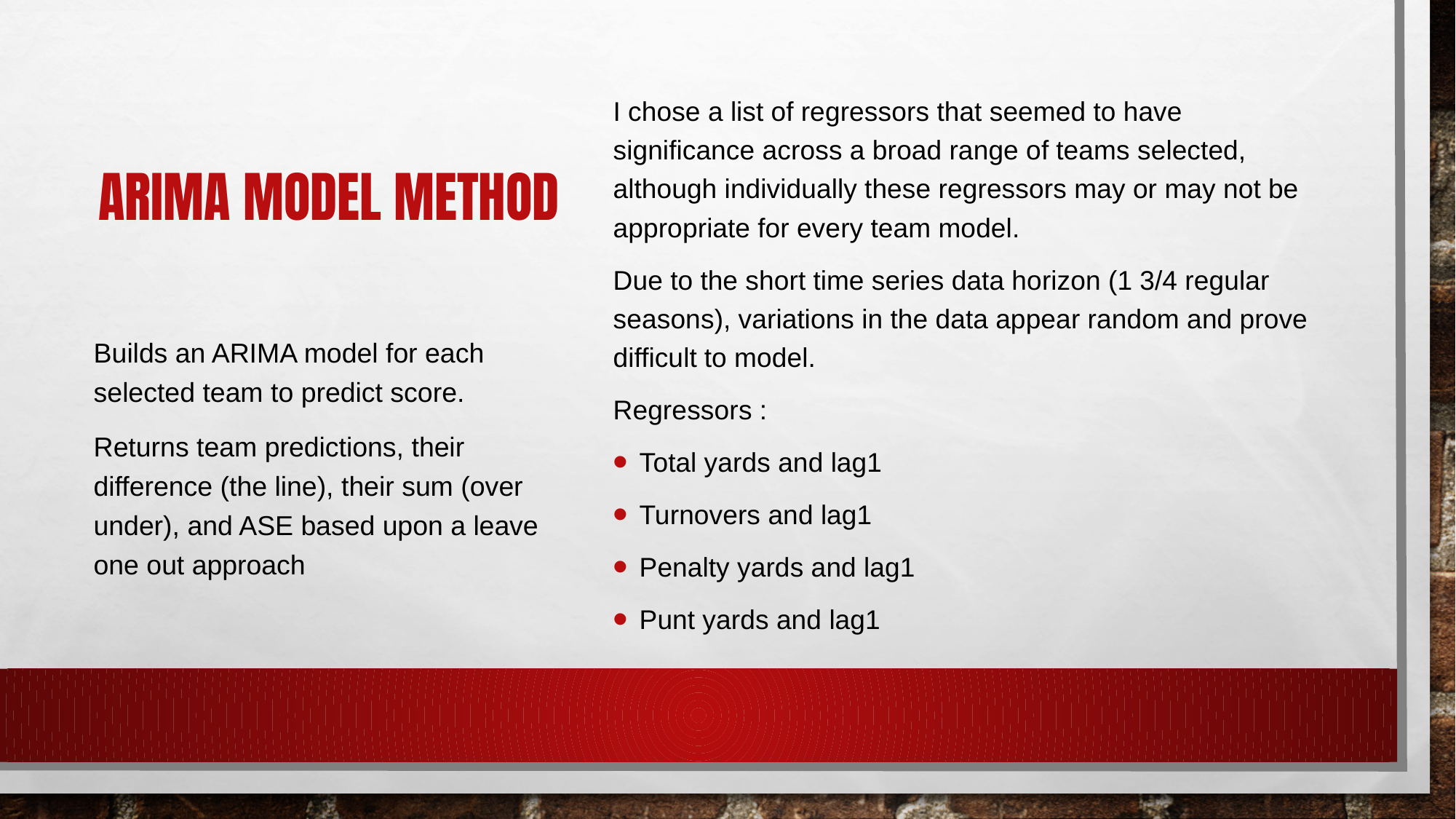

# Arima model method
I chose a list of regressors that seemed to have significance across a broad range of teams selected, although individually these regressors may or may not be appropriate for every team model.
Due to the short time series data horizon (1 3/4 regular seasons), variations in the data appear random and prove difficult to model.
Regressors :
Total yards and lag1
Turnovers and lag1
Penalty yards and lag1
Punt yards and lag1

Builds an ARIMA model for each selected team to predict score.
Returns team predictions, their difference (the line), their sum (over under), and ASE based upon a leave one out approach